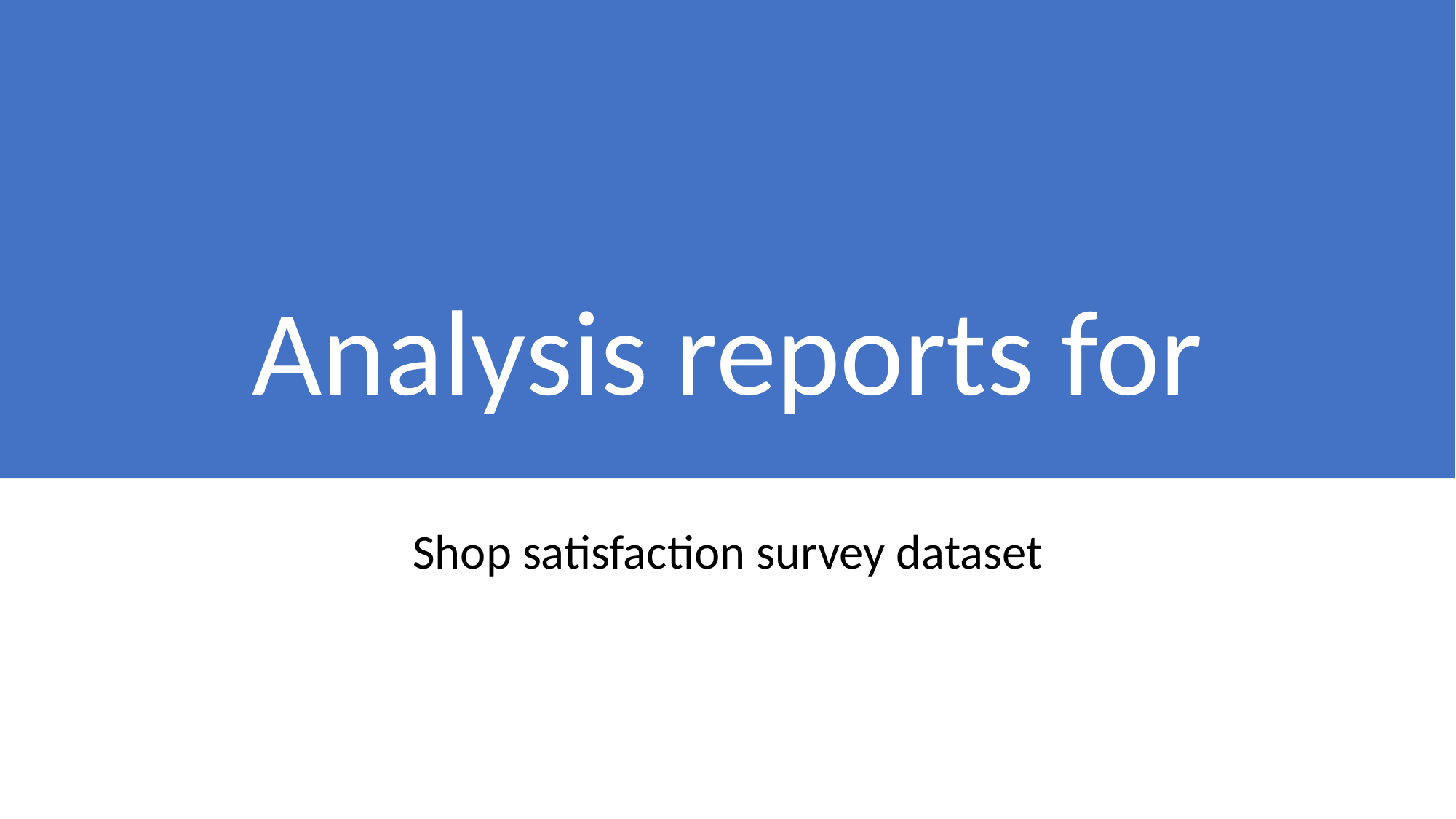

# Analysis reports for
Shop satisfaction survey dataset